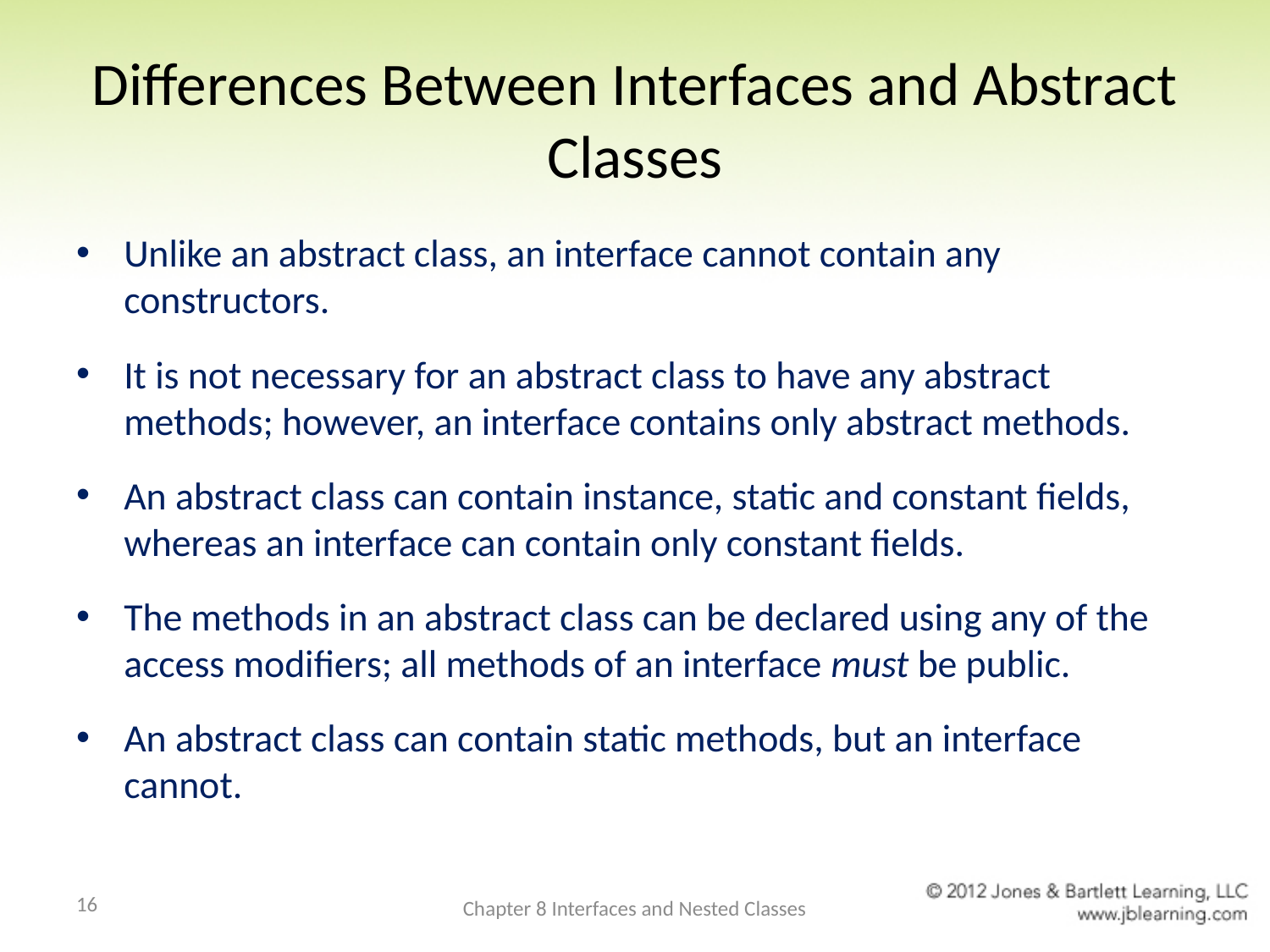

# Differences Between Interfaces and Abstract Classes
Unlike an abstract class, an interface cannot contain any constructors.
It is not necessary for an abstract class to have any abstract methods; however, an interface contains only abstract methods.
An abstract class can contain instance, static and constant fields, whereas an interface can contain only constant fields.
The methods in an abstract class can be declared using any of the access modifiers; all methods of an interface must be public.
An abstract class can contain static methods, but an interface cannot.
16
Chapter 8 Interfaces and Nested Classes